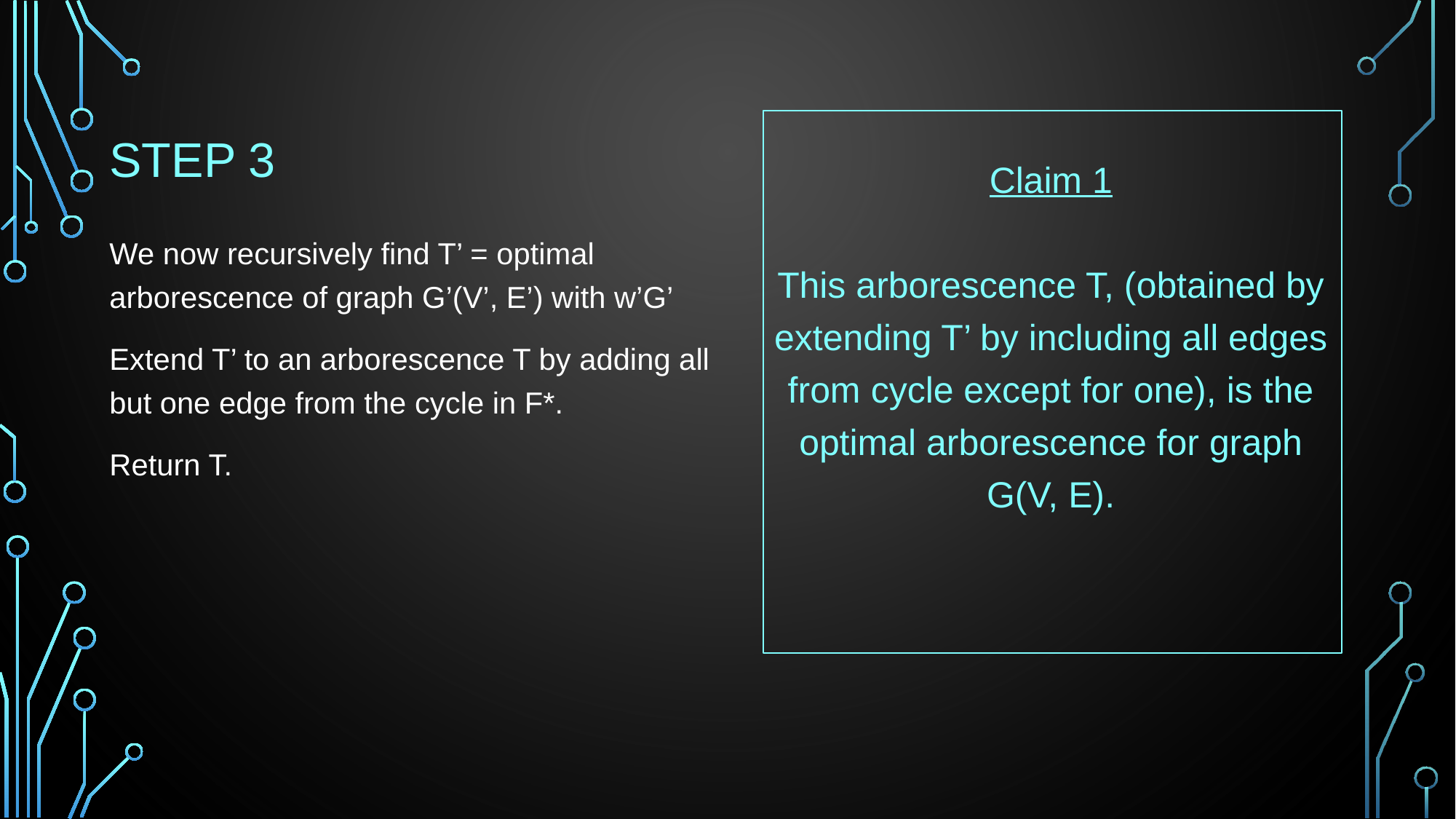

# Step 3

Claim 1
This arborescence T, (obtained by extending T’ by including all edges from cycle except for one), is the optimal arborescence for graph G(V, E).
We now recursively find T’ = optimal arborescence of graph G’(V’, E’) with w’G’
Extend T’ to an arborescence T by adding all but one edge from the cycle in F*.
Return T.